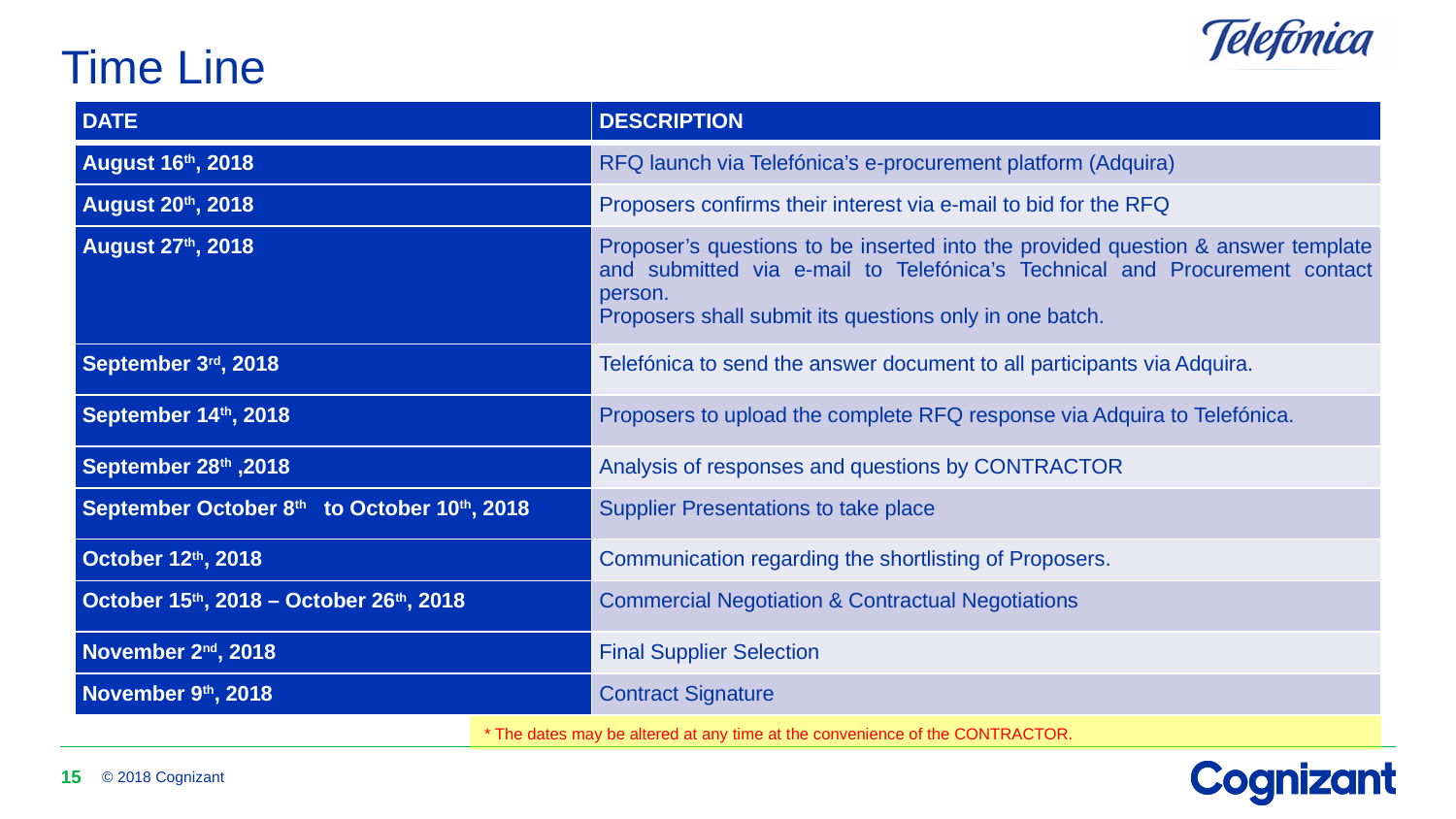

# Time Line
| DATE | DESCRIPTION |
| --- | --- |
| August 16th, 2018 | RFQ launch via Telefónica’s e-procurement platform (Adquira) |
| August 20th, 2018 | Proposers confirms their interest via e-mail to bid for the RFQ |
| August 27th, 2018 | Proposer’s questions to be inserted into the provided question & answer template and submitted via e-mail to Telefónica’s Technical and Procurement contact person. Proposers shall submit its questions only in one batch. |
| September 3rd, 2018 | Telefónica to send the answer document to all participants via Adquira. |
| September 14th, 2018 | Proposers to upload the complete RFQ response via Adquira to Telefónica. |
| September 28th ,2018 | Analysis of responses and questions by CONTRACTOR |
| September October 8th to October 10th, 2018 | Supplier Presentations to take place |
| October 12th, 2018 | Communication regarding the shortlisting of Proposers. |
| October 15th, 2018 – October 26th, 2018 | Commercial Negotiation & Contractual Negotiations |
| November 2nd, 2018 | Final Supplier Selection |
| November 9th, 2018 | Contract Signature |
* The dates may be altered at any time at the convenience of the CONTRACTOR.
15
© 2018 Cognizant